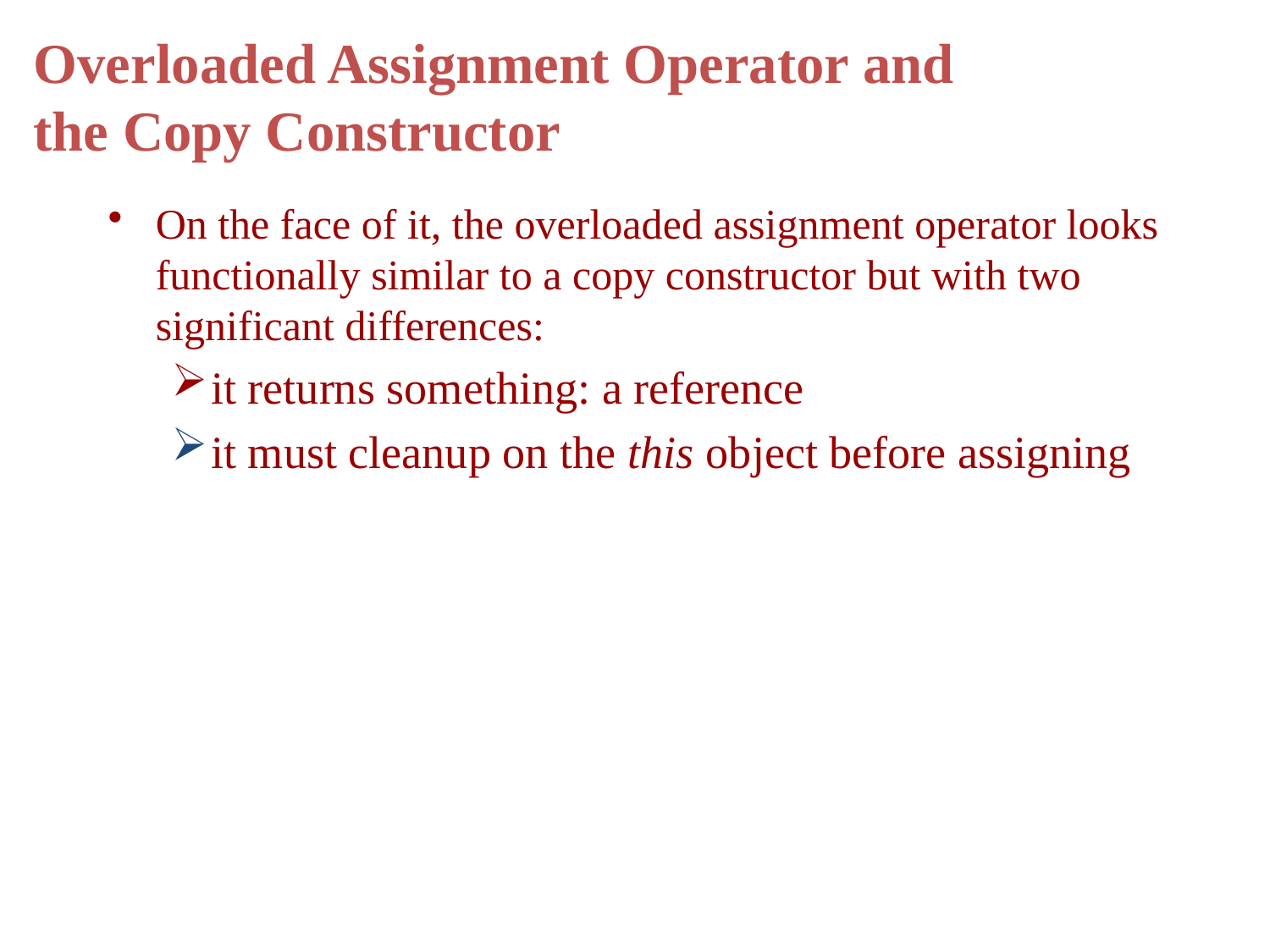

Overloaded Assignment Operator and the Copy Constructor
On the face of it, the overloaded assignment operator looks functionally similar to a copy constructor but with two significant differences:
it returns something: a reference
it must cleanup on the this object before assigning